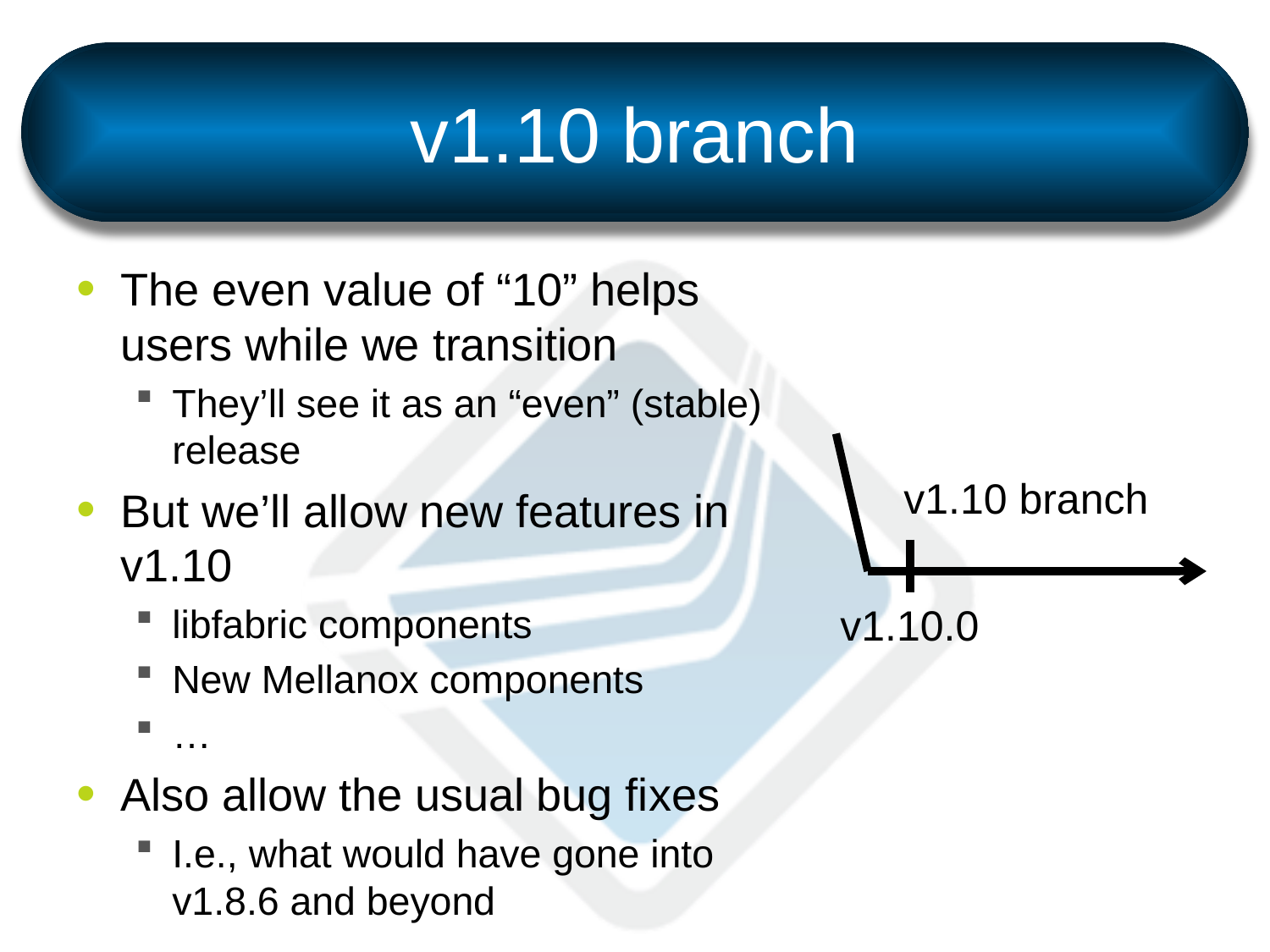

# v1.10 branch
The even value of “10” helps users while we transition
They’ll see it as an “even” (stable) release
But we’ll allow new features in v1.10
libfabric components
New Mellanox components
…
Also allow the usual bug fixes
I.e., what would have gone into v1.8.6 and beyond
v1.10 branch
v1.10.0